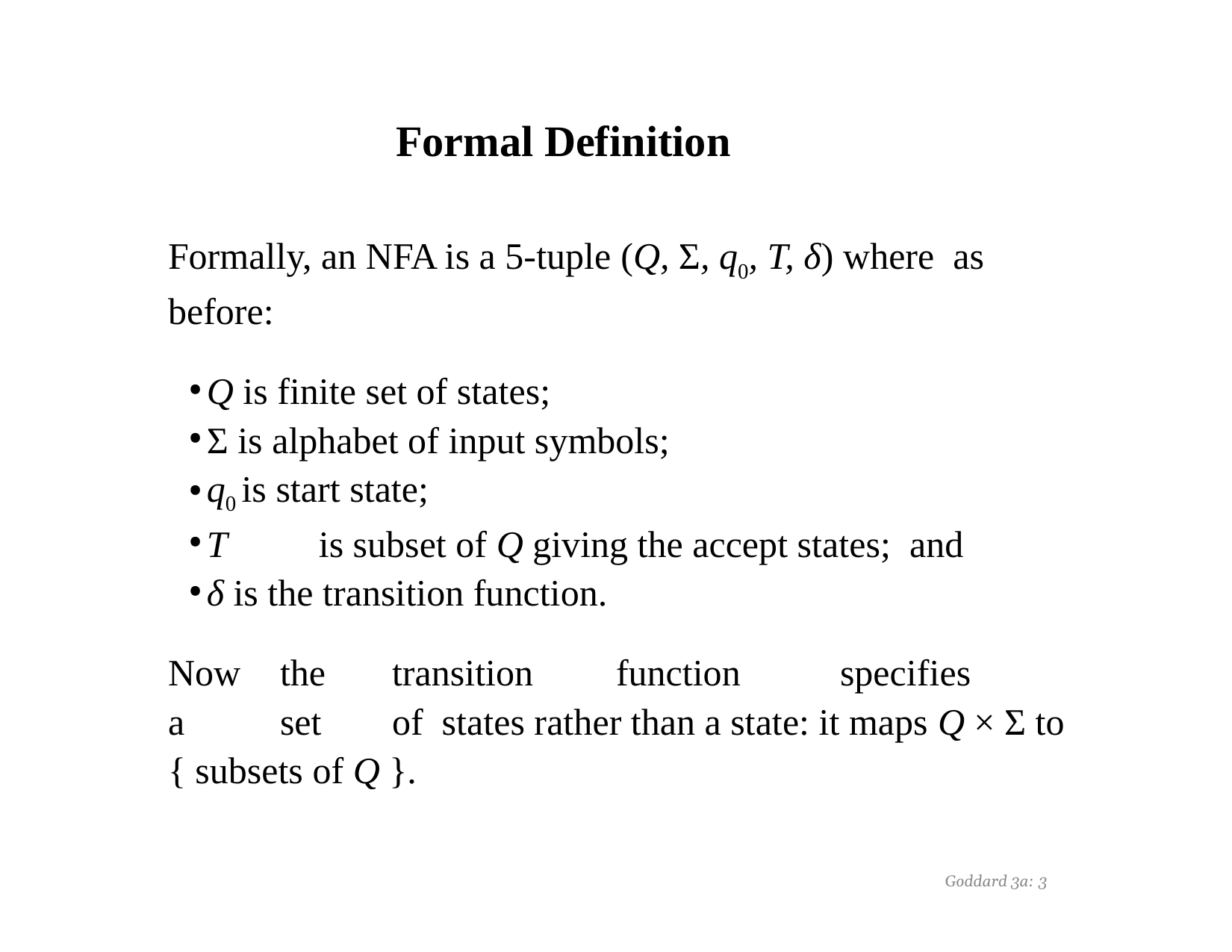

# Formal Definition
Formally, an NFA is a 5-tuple (Q, Σ, q0, T, δ) where  as before:
Q is finite set of states;
Σ is alphabet of input symbols;
q0 is start state;
T	is subset of Q giving the accept states;  and
δ is the transition function.
Now	the	transition	function	specifies	a	set	of  states rather than a state: it maps Q × Σ to
{ subsets of Q }.
Goddard 3a: 3